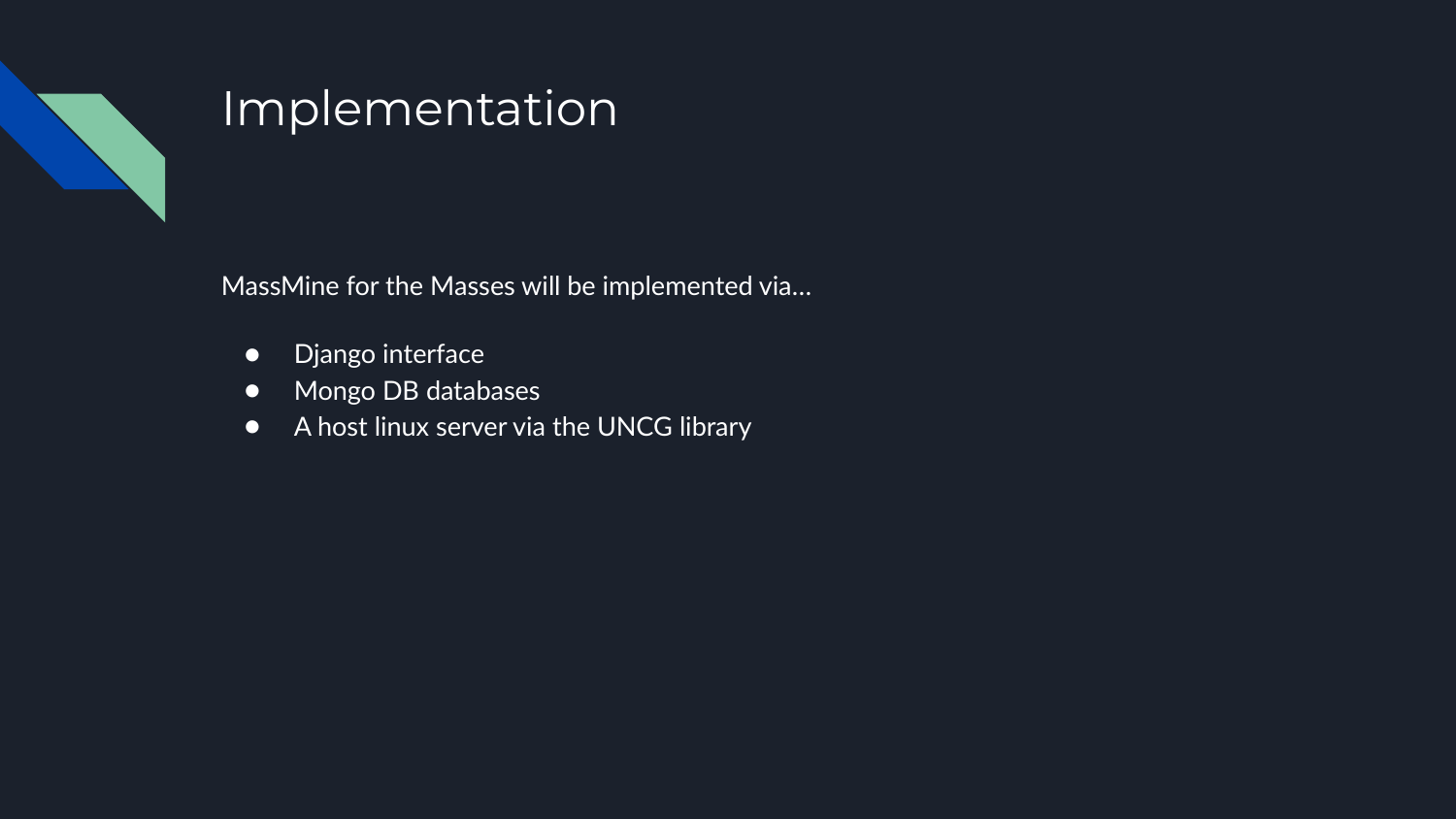

# Implementation
MassMine for the Masses will be implemented via…
Django interface
Mongo DB databases
A host linux server via the UNCG library